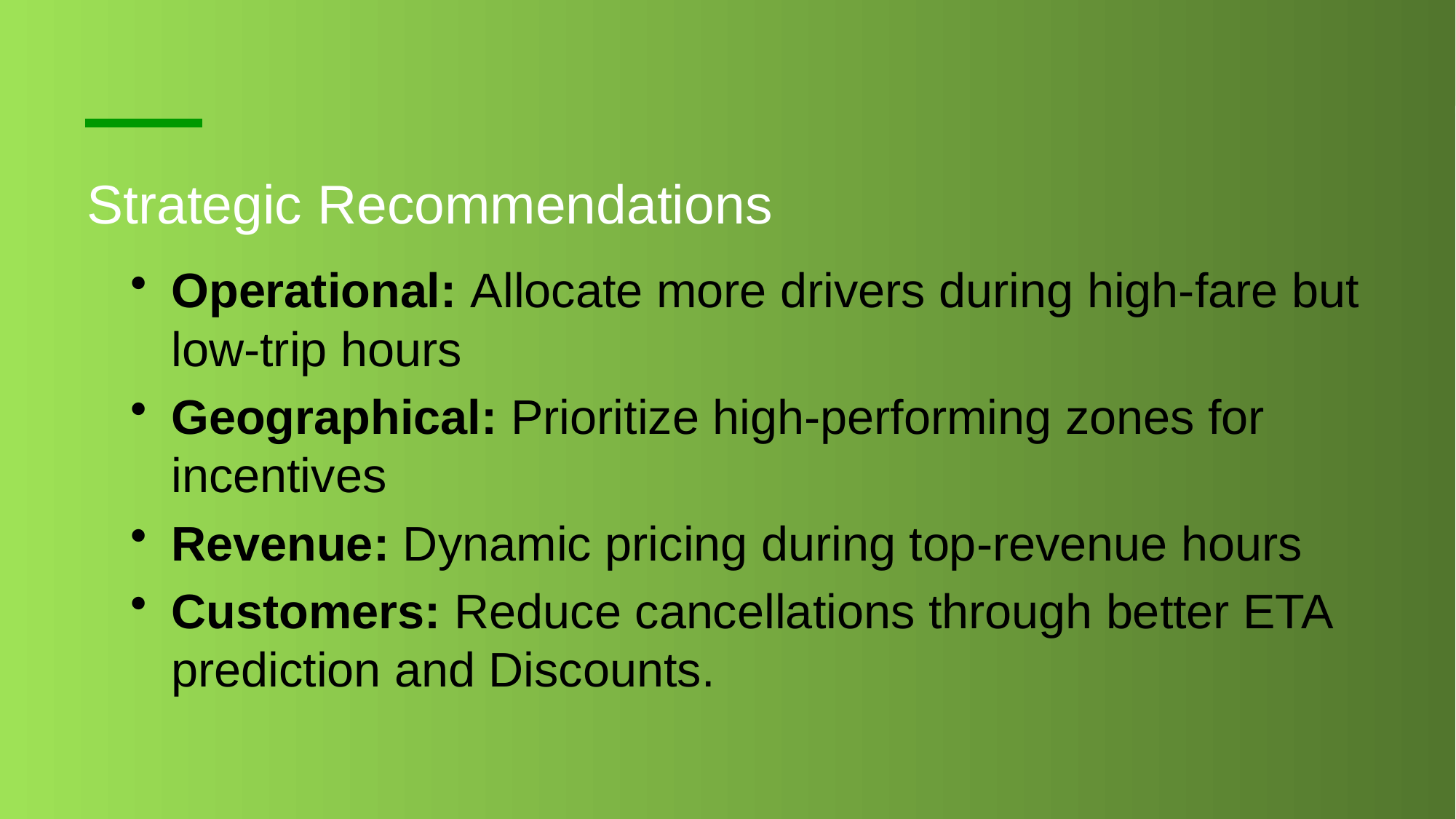

# Strategic Recommendations
Operational: Allocate more drivers during high-fare but low-trip hours
Geographical: Prioritize high-performing zones for incentives
Revenue: Dynamic pricing during top-revenue hours
Customers: Reduce cancellations through better ETA prediction and Discounts.